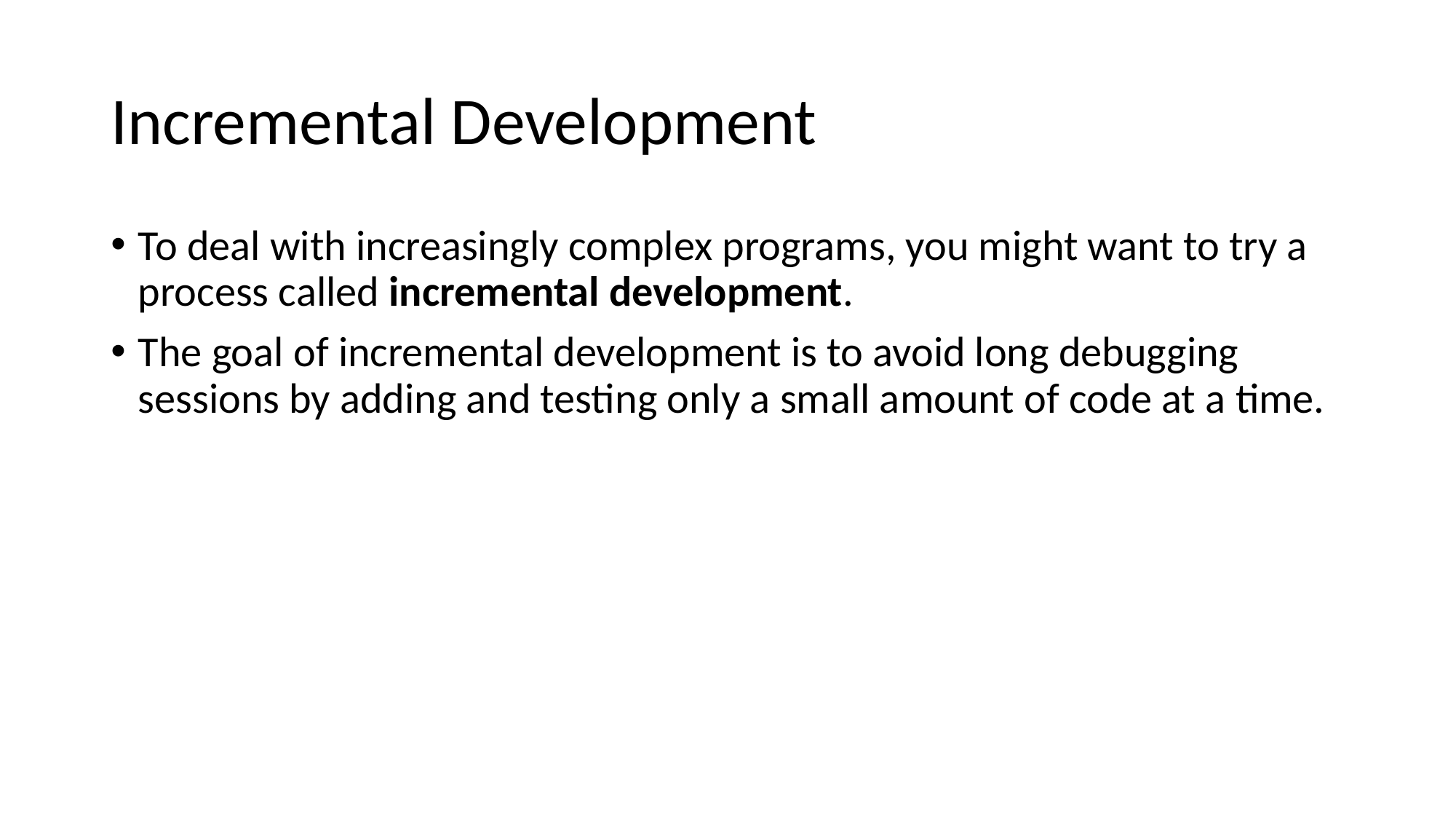

# Incremental Development
To deal with increasingly complex programs, you might want to try a process called incremental development.
The goal of incremental development is to avoid long debugging sessions by adding and testing only a small amount of code at a time.